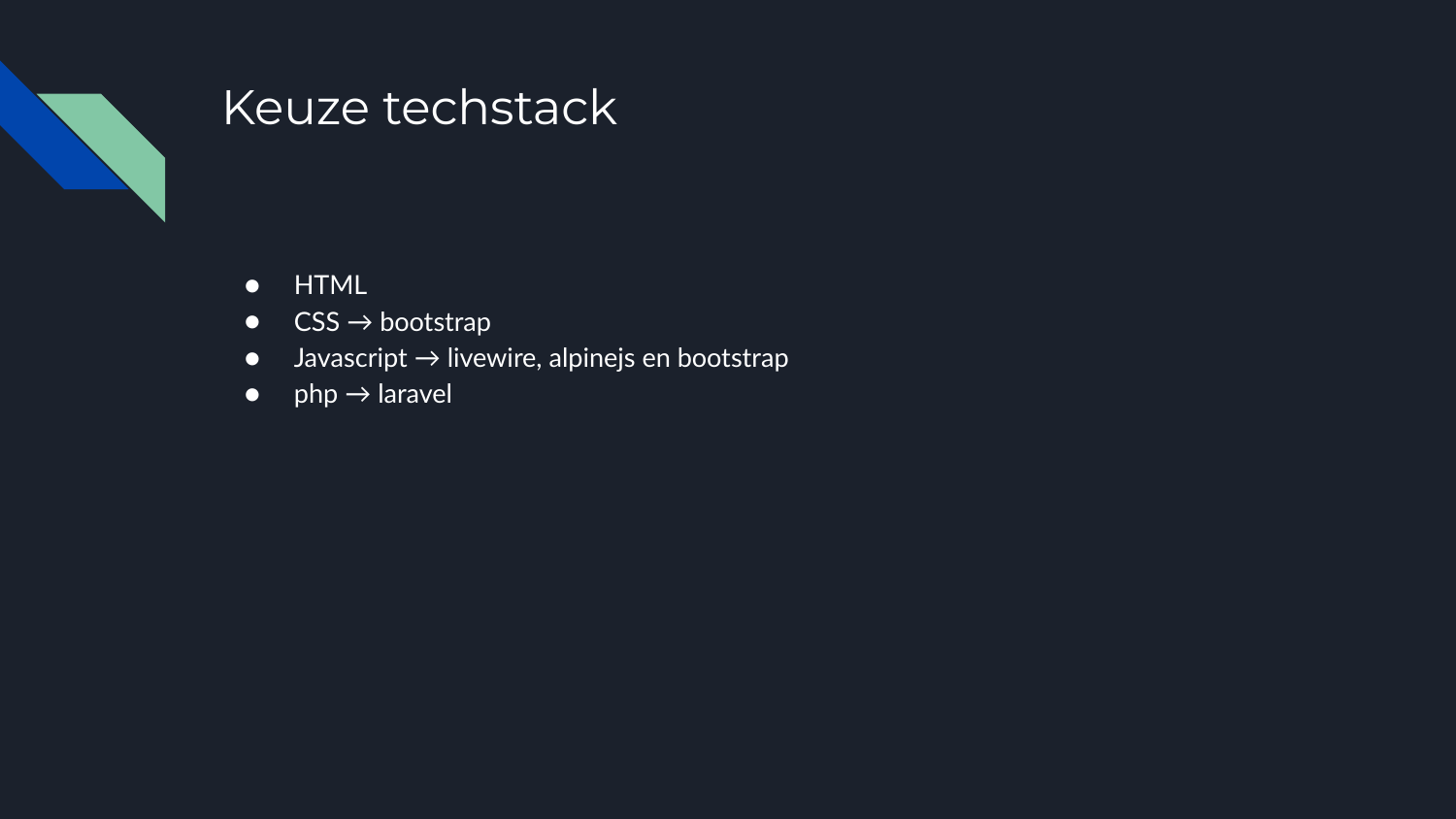

# Keuze techstack
HTML
CSS → bootstrap
Javascript → livewire, alpinejs en bootstrap
php → laravel